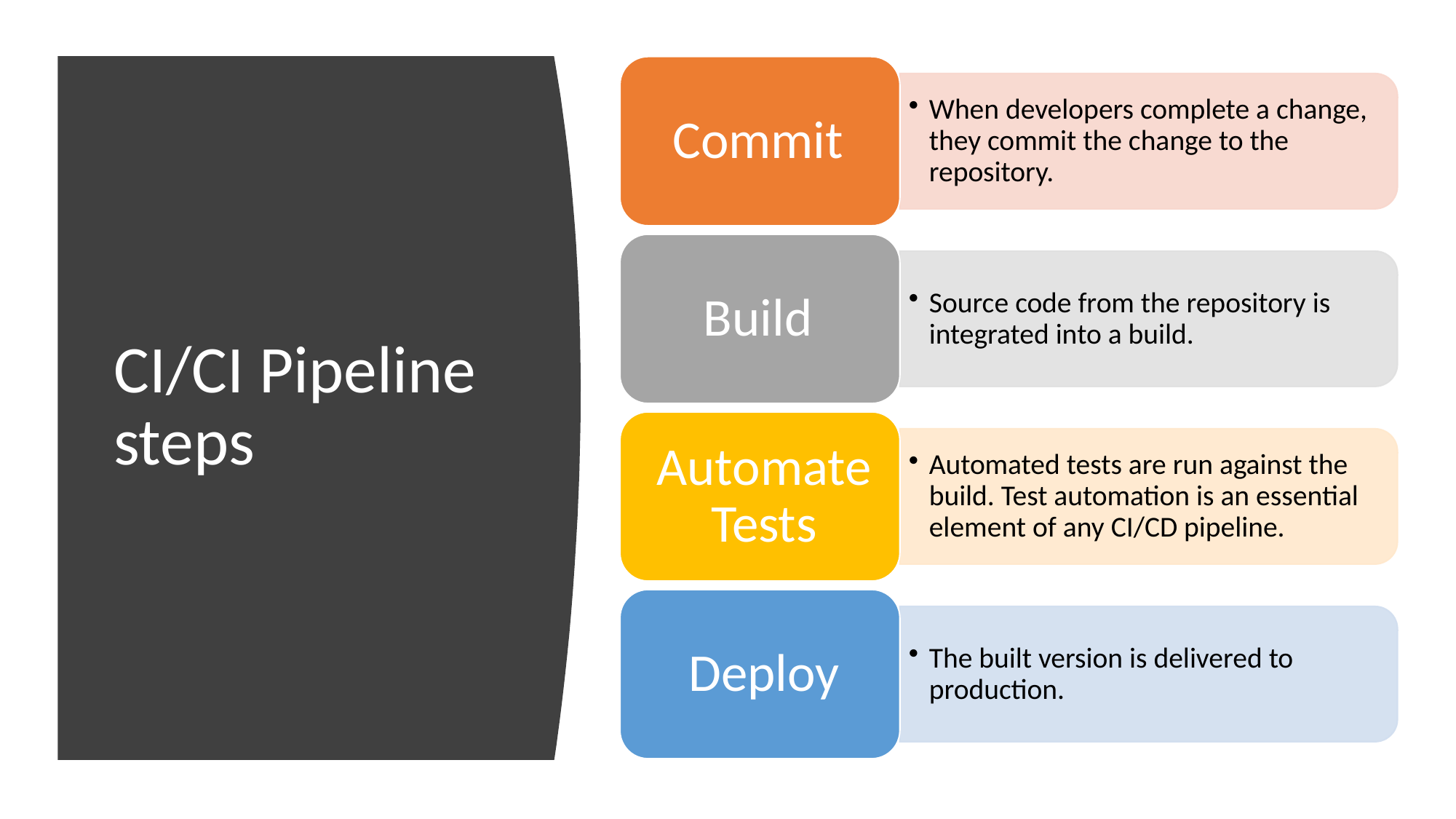

When developers complete a change, they commit the change to the repository.
Commit
Source code from the repository is integrated into a build.
Build
Automated tests are run against the build. Test automation is an essential element of any CI/CD pipeline.
Automate Tests
The built version is delivered to production.
Deploy

# CI/CI Pipeline steps